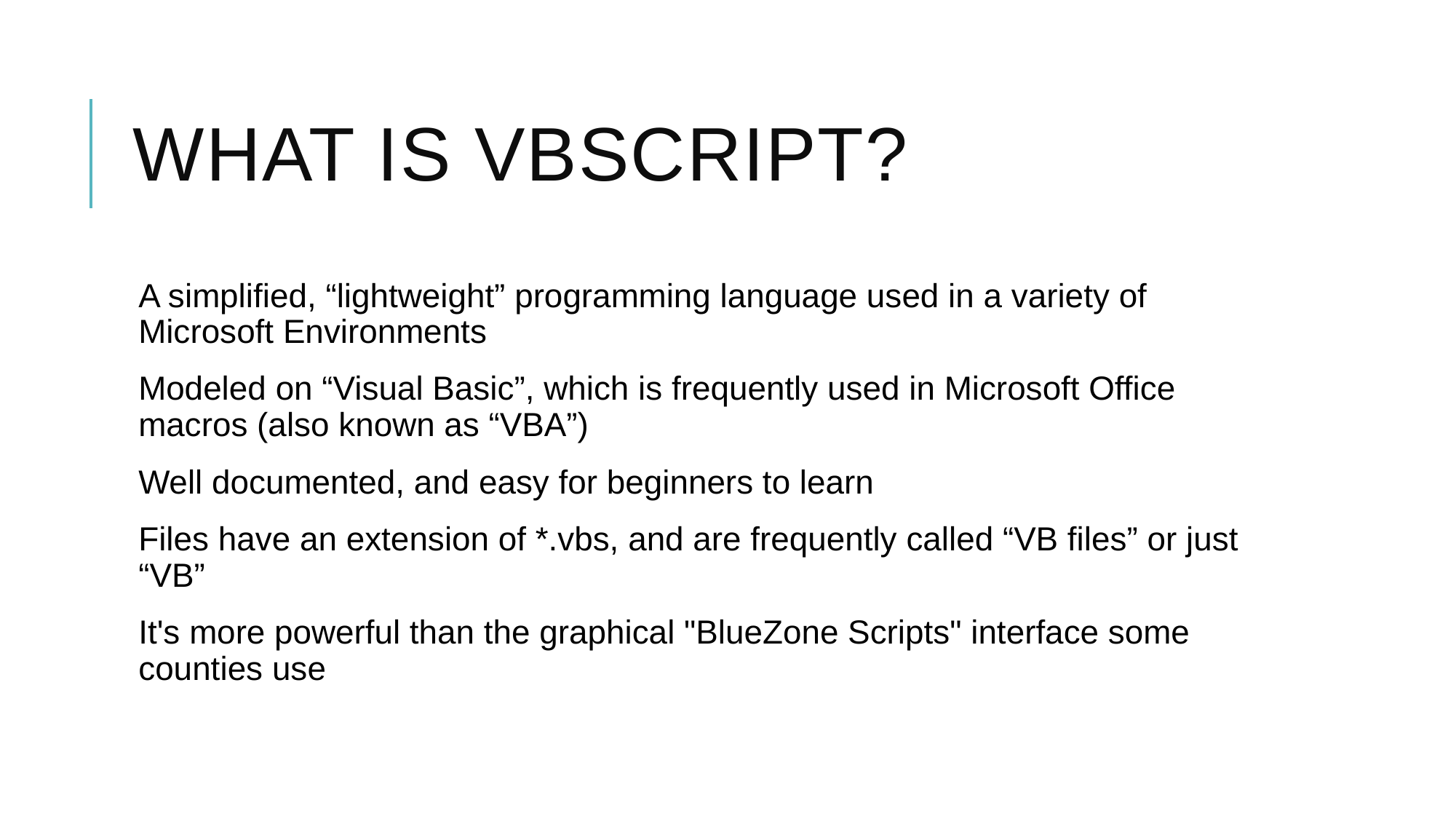

# What is VBScript?
A simplified, “lightweight” programming language used in a variety of Microsoft Environments
Modeled on “Visual Basic”, which is frequently used in Microsoft Office macros (also known as “VBA”)
Well documented, and easy for beginners to learn
Files have an extension of *.vbs, and are frequently called “VB files” or just “VB”
It's more powerful than the graphical "BlueZone Scripts" interface some counties use